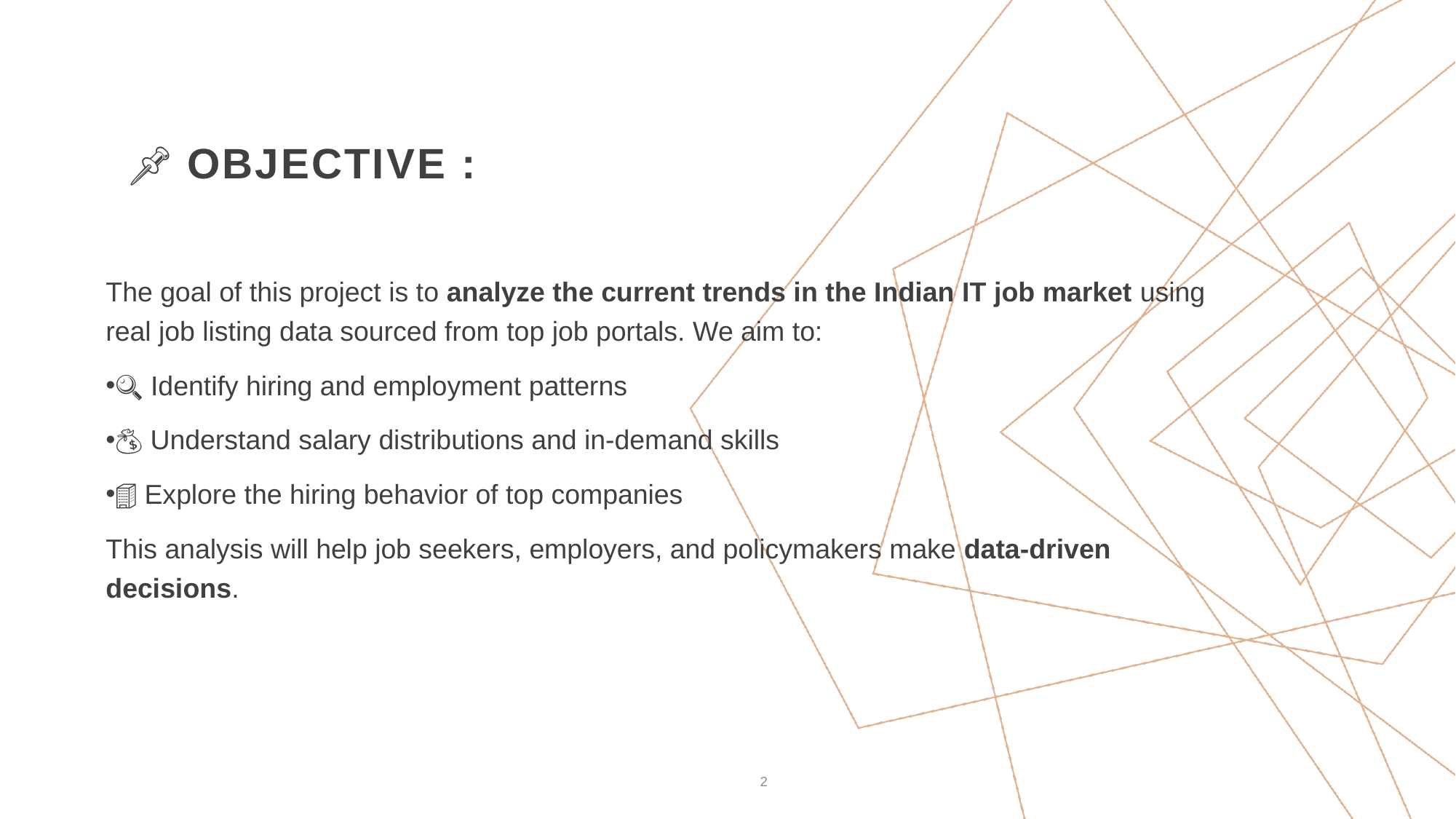

# 📌 Objective :
The goal of this project is to analyze the current trends in the Indian IT job market using real job listing data sourced from top job portals. We aim to:
🔍 Identify hiring and employment patterns
💰 Understand salary distributions and in-demand skills
🏢 Explore the hiring behavior of top companies
This analysis will help job seekers, employers, and policymakers make data-driven decisions.

2